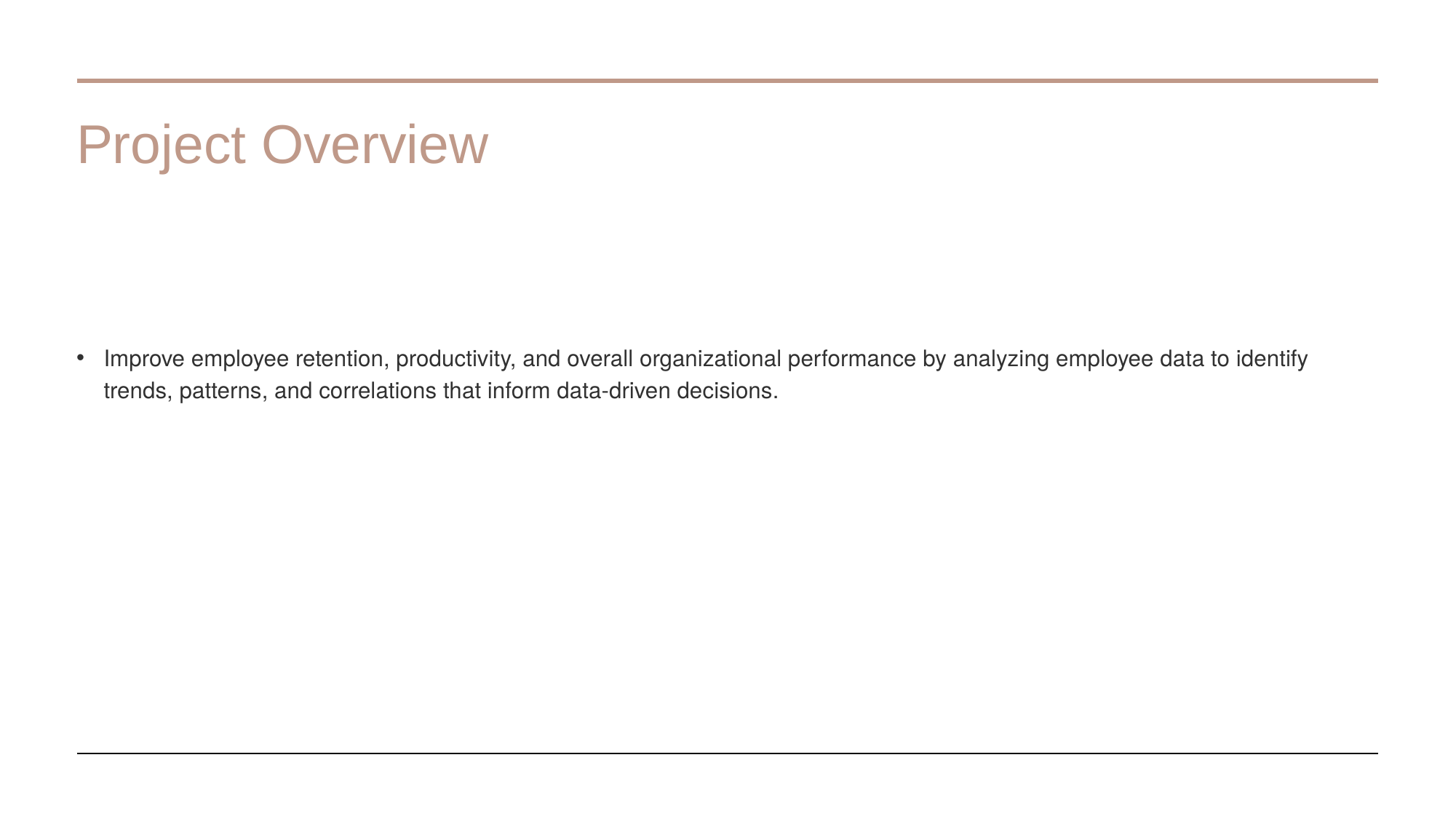

# Project Overview

Improve employee retention, productivity, and overall organizational performance by analyzing employee data to identify trends, patterns, and correlations that inform data-driven decisions.